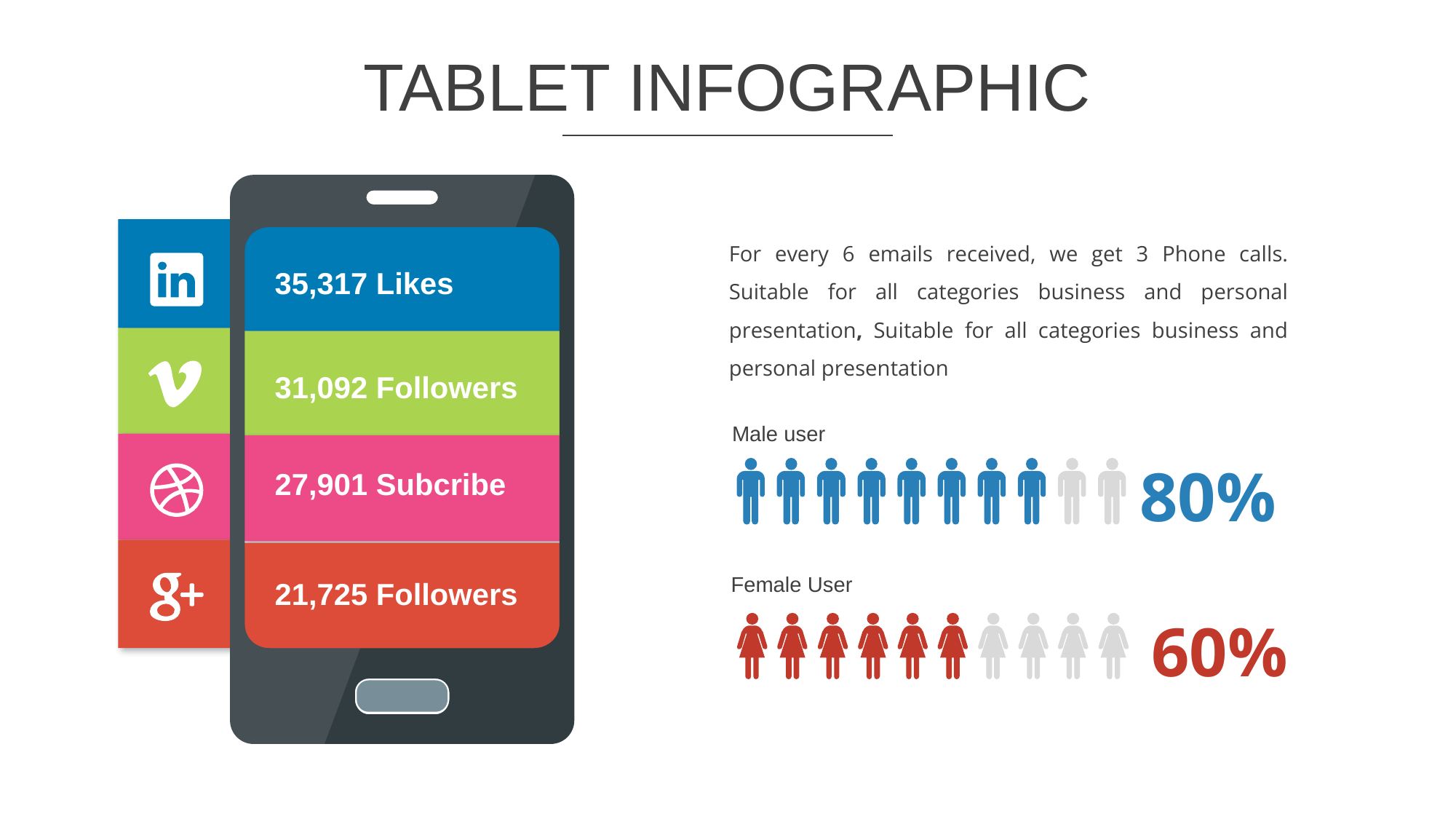

# TABLET INFOGRAPHIC

For every 6 emails received, we get 3 Phone calls. Suitable for all categories business and personal presentation, Suitable for all categories business and personal presentation

35,317 Likes

31,092 Followers
Male user

80%

27,901 Subcribe

Female User
21,725 Followers

60%